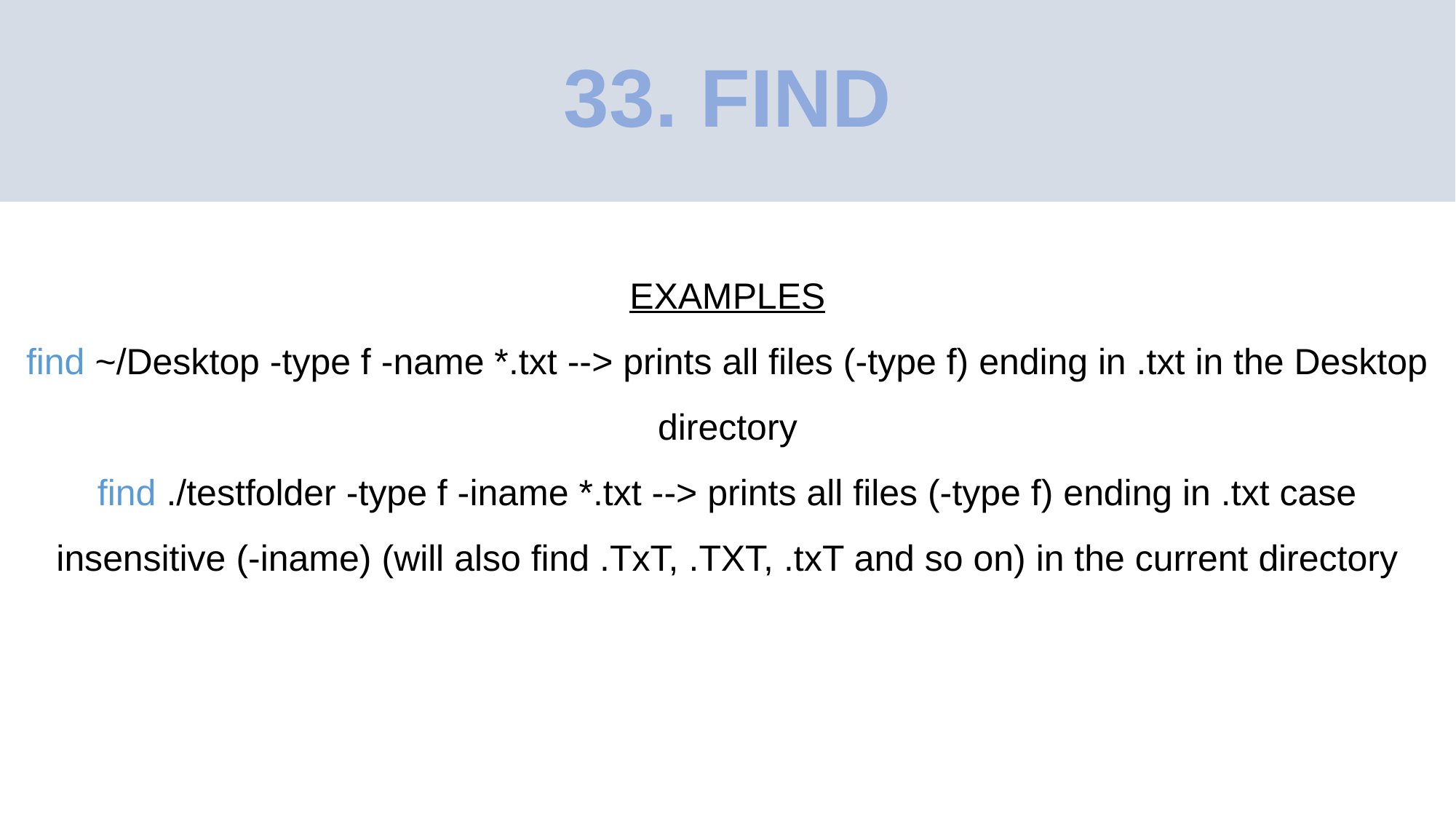

# 33. FIND

EXAMPLES
find ~/Desktop -type f -name *.txt --> prints all files (-type f) ending in .txt in the Desktop directory
find ./testfolder -type f -iname *.txt --> prints all files (-type f) ending in .txt case insensitive (-iname) (will also find .TxT, .TXT, .txT and so on) in the current directory